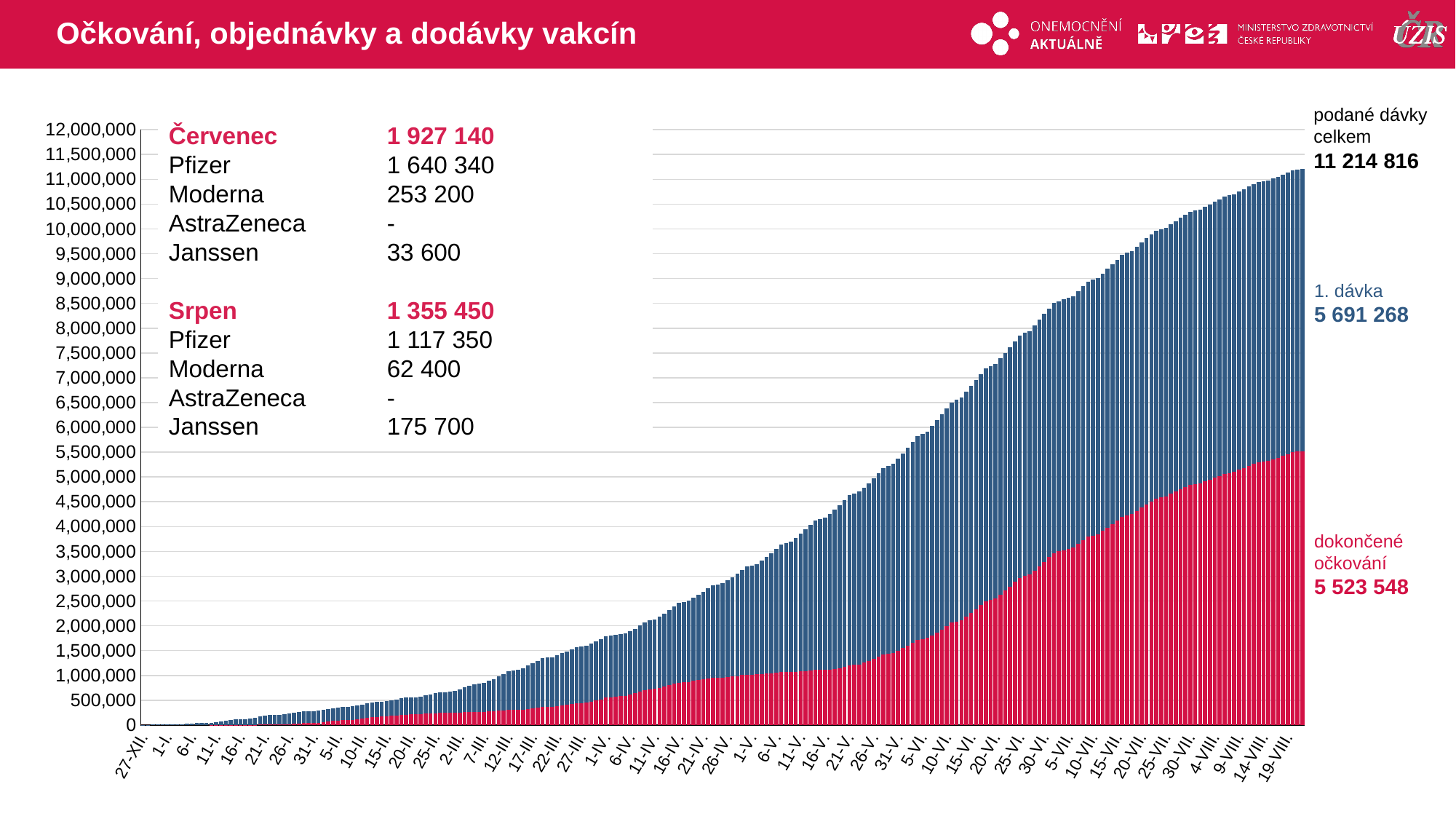

# Očkování, objednávky a dodávky vakcín
podané dávky celkem
11 214 816

### Chart

| Category | dokončené očkování | první dávka |
|---|---|---|
| 27-XII. | 0.0 | 1266.0 |
| 28-XII. | 0.0 | 3565.0 |
| 29-XII. | 0.0 | 7021.0 |
| 30-XII. | 0.0 | 10514.0 |
| 31-XII. | 0.0 | 11819.0 |
| 1-I. | 0.0 | 12082.0 |
| 2-I. | 0.0 | 13354.0 |
| 3-I. | 0.0 | 14272.0 |
| 4-I. | 0.0 | 17866.0 |
| 5-I. | 0.0 | 22366.0 |
| 6-I. | 0.0 | 28201.0 |
| 7-I. | 0.0 | 36163.0 |
| 8-I. | 0.0 | 46131.0 |
| 9-I. | 0.0 | 48149.0 |
| 10-I. | 1.0 | 49907.0 |
| 11-I. | 1.0 | 59723.0 |
| 12-I. | 3.0 | 73123.0 |
| 13-I. | 3.0 | 86618.0 |
| 14-I. | 3.0 | 101808.0 |
| 15-I. | 3.0 | 115766.0 |
| 16-I. | 5.0 | 119142.0 |
| 17-I. | 643.0 | 121744.0 |
| 18-I. | 2463.0 | 134210.0 |
| 19-I. | 5175.0 | 146759.0 |
| 20-I. | 7817.0 | 160386.0 |
| 21-I. | 9547.0 | 175982.0 |
| 22-I. | 10589.0 | 190794.0 |
| 23-I. | 11460.0 | 194087.0 |
| 24-I. | 12327.0 | 196331.0 |
| 25-I. | 15296.0 | 205945.0 |
| 26-I. | 19265.0 | 216454.0 |
| 27-I. | 23775.0 | 225457.0 |
| 28-I. | 29880.0 | 232517.0 |
| 29-I. | 37747.0 | 238710.0 |
| 30-I. | 38834.0 | 239439.0 |
| 31-I. | 40012.0 | 240143.0 |
| 1-II. | 47931.0 | 244101.0 |
| 2-II. | 58140.0 | 248225.0 |
| 3-II. | 69115.0 | 252622.0 |
| 4-II. | 82065.0 | 257508.0 |
| 5-II. | 92705.0 | 262950.0 |
| 6-II. | 95051.0 | 263789.0 |
| 7-II. | 97536.0 | 264637.0 |
| 8-II. | 108909.0 | 268681.0 |
| 9-II. | 120817.0 | 273753.0 |
| 10-II. | 134011.0 | 279231.0 |
| 11-II. | 150172.0 | 285523.0 |
| 12-II. | 164843.0 | 292248.0 |
| 13-II. | 167819.0 | 293834.0 |
| 14-II. | 169193.0 | 294825.0 |
| 15-II. | 178518.0 | 301209.0 |
| 16-II. | 187558.0 | 309906.0 |
| 17-II. | 195826.0 | 319581.0 |
| 18-II. | 203857.0 | 331866.0 |
| 19-II. | 211162.0 | 343699.0 |
| 20-II. | 212332.0 | 345672.0 |
| 21-II. | 213343.0 | 346778.0 |
| 22-II. | 219341.0 | 356876.0 |
| 23-II. | 226286.0 | 369772.0 |
| 24-II. | 232288.0 | 383610.0 |
| 25-II. | 237814.0 | 401552.0 |
| 26-II. | 243134.0 | 417685.0 |
| 27-II. | 243683.0 | 420685.0 |
| 28-II. | 244227.0 | 423027.0 |
| 1-III. | 247639.0 | 442527.0 |
| 2-III. | 251168.0 | 469692.0 |
| 3-III. | 255648.0 | 500460.0 |
| 4-III. | 260306.0 | 533606.0 |
| 5-III. | 265688.0 | 562325.0 |
| 6-III. | 266529.0 | 574422.0 |
| 7-III. | 267361.0 | 585814.0 |
| 8-III. | 272177.0 | 615419.0 |
| 9-III. | 278529.0 | 651594.0 |
| 10-III. | 285461.0 | 692734.0 |
| 11-III. | 293801.0 | 737405.0 |
| 12-III. | 302240.0 | 776040.0 |
| 13-III. | 303525.0 | 793072.0 |
| 14-III. | 304659.0 | 805142.0 |
| 15-III. | 313419.0 | 833424.0 |
| 16-III. | 323919.0 | 872224.0 |
| 17-III. | 334387.0 | 909623.0 |
| 18-III. | 346767.0 | 947463.0 |
| 19-III. | 360345.0 | 981794.0 |
| 20-III. | 362357.0 | 996881.0 |
| 21-III. | 363897.0 | 1004263.0 |
| 22-III. | 376344.0 | 1028659.0 |
| 23-III. | 389658.0 | 1055168.0 |
| 24-III. | 405345.0 | 1081955.0 |
| 25-III. | 423158.0 | 1108211.0 |
| 26-III. | 440610.0 | 1132938.0 |
| 27-III. | 445438.0 | 1141339.0 |
| 28-III. | 449566.0 | 1146871.0 |
| 29-III. | 470206.0 | 1165884.0 |
| 30-III. | 492312.0 | 1190489.0 |
| 31-III. | 519314.0 | 1213488.0 |
| 1-IV. | 551239.0 | 1239004.0 |
| 2-IV. | 564000.0 | 1245846.0 |
| 3-IV. | 574896.0 | 1249420.0 |
| 4-IV. | 583682.0 | 1251888.0 |
| 5-IV. | 590840.0 | 1254230.0 |
| 6-IV. | 620018.0 | 1270275.0 |
| 7-IV. | 642127.0 | 1293589.0 |
| 8-IV. | 672977.0 | 1332050.0 |
| 9-IV. | 702974.0 | 1371268.0 |
| 10-IV. | 718235.0 | 1386619.0 |
| 11-IV. | 728241.0 | 1396333.0 |
| 12-IV. | 753205.0 | 1434371.0 |
| 13-IV. | 779111.0 | 1470442.0 |
| 14-IV. | 806410.0 | 1509127.0 |
| 15-IV. | 832076.0 | 1556795.0 |
| 16-IV. | 857648.0 | 1601292.0 |
| 17-IV. | 866647.0 | 1617880.0 |
| 18-IV. | 871611.0 | 1630804.0 |
| 19-IV. | 886986.0 | 1674670.0 |
| 20-IV. | 902786.0 | 1716752.0 |
| 21-IV. | 917031.0 | 1764412.0 |
| 22-IV. | 934356.0 | 1818804.0 |
| 23-IV. | 946324.0 | 1868485.0 |
| 24-IV. | 951537.0 | 1886263.0 |
| 25-IV. | 955525.0 | 1900900.0 |
| 26-IV. | 963041.0 | 1949896.0 |
| 27-IV. | 975194.0 | 1997877.0 |
| 28-IV. | 989128.0 | 2055126.0 |
| 29-IV. | 1004928.0 | 2119005.0 |
| 30-IV. | 1014816.0 | 2179690.0 |
| 1-V. | 1018218.0 | 2198861.0 |
| 2-V. | 1020457.0 | 2217709.0 |
| 3-V. | 1025481.0 | 2283777.0 |
| 4-V. | 1033738.0 | 2348610.0 |
| 5-V. | 1043068.0 | 2419726.0 |
| 6-V. | 1053667.0 | 2498083.0 |
| 7-V. | 1063648.0 | 2573368.0 |
| 8-V. | 1065360.0 | 2602606.0 |
| 9-V. | 1066541.0 | 2626750.0 |
| 10-V. | 1073666.0 | 2697748.0 |
| 11-V. | 1082409.0 | 2771971.0 |
| 12-V. | 1091411.0 | 2850170.0 |
| 13-V. | 1100506.0 | 2932623.0 |
| 14-V. | 1108218.0 | 3010872.0 |
| 15-V. | 1110385.0 | 3042624.0 |
| 16-V. | 1111572.0 | 3068351.0 |
| 17-V. | 1118229.0 | 3139930.0 |
| 18-V. | 1131180.0 | 3210820.0 |
| 19-V. | 1146223.0 | 3286985.0 |
| 20-V. | 1173121.0 | 3360740.0 |
| 21-V. | 1200738.0 | 3428046.0 |
| 22-V. | 1211801.0 | 3460183.0 |
| 23-V. | 1220761.0 | 3482460.0 |
| 24-V. | 1254240.0 | 3528227.0 |
| 25-V. | 1289877.0 | 3578229.0 |
| 26-V. | 1327269.0 | 3643995.0 |
| 27-V. | 1374488.0 | 3703197.0 |
| 28-V. | 1420887.0 | 3762737.0 |
| 29-V. | 1437921.0 | 3791727.0 |
| 30-V. | 1452297.0 | 3814045.0 |
| 31-V. | 1499655.0 | 3867876.0 |
| 1-VI. | 1547955.0 | 3924567.0 |
| 2-VI. | 1601823.0 | 3984922.0 |
| 3-VI. | 1661909.0 | 4040291.0 |
| 4-VI. | 1719185.0 | 4100091.0 |
| 5-VI. | 1737935.0 | 4134081.0 |
| 6-VI. | 1752993.0 | 4160903.0 |
| 7-VI. | 1808517.0 | 4221405.0 |
| 8-VI. | 1863387.0 | 4282278.0 |
| 9-VI. | 1927663.0 | 4337755.0 |
| 10-VI. | 1998607.0 | 4388414.0 |
| 11-VI. | 2068167.0 | 4437325.0 |
| 12-VI. | 2088872.0 | 4469177.0 |
| 13-VI. | 2107205.0 | 4493112.0 |
| 14-VI. | 2181434.0 | 4533675.0 |
| 15-VI. | 2253612.0 | 4576124.0 |
| 16-VI. | 2331655.0 | 4616290.0 |
| 17-VI. | 2414565.0 | 4653439.0 |
| 18-VI. | 2494884.0 | 4693732.0 |
| 19-VI. | 2524076.0 | 4715415.0 |
| 20-VI. | 2547810.0 | 4732723.0 |
| 21-VI. | 2626208.0 | 4763770.0 |
| 22-VI. | 2708294.0 | 4795070.0 |
| 23-VI. | 2793365.0 | 4824885.0 |
| 24-VI. | 2883261.0 | 4852835.0 |
| 25-VI. | 2969214.0 | 4882120.0 |
| 26-VI. | 3003911.0 | 4897912.0 |
| 27-VI. | 3030471.0 | 4911822.0 |
| 28-VI. | 3115497.0 | 4938937.0 |
| 29-VI. | 3201836.0 | 4966697.0 |
| 30-VI. | 3292606.0 | 4992802.0 |
| 1-VII. | 3382441.0 | 5014923.0 |
| 2-VII. | 3468074.0 | 5039877.0 |
| 3-VII. | 3499495.0 | 5046919.0 |
| 4-VII. | 3521227.0 | 5054427.0 |
| 5-VII. | 3546498.0 | 5061731.0 |
| 6-VII. | 3574030.0 | 5067076.0 |
| 7-VII. | 3652837.0 | 5091836.0 |
| 8-VII. | 3723012.0 | 5117047.0 |
| 9-VII. | 3792131.0 | 5143397.0 |
| 10-VII. | 3820663.0 | 5152674.0 |
| 11-VII. | 3843482.0 | 5161130.0 |
| 12-VII. | 3912443.0 | 5187228.0 |
| 13-VII. | 3982171.0 | 5211459.0 |
| 14-VII. | 4054045.0 | 5235210.0 |
| 15-VII. | 4119906.0 | 5261963.0 |
| 16-VII. | 4192450.0 | 5287167.0 |
| 17-VII. | 4223807.0 | 5295394.0 |
| 18-VII. | 4249742.0 | 5303246.0 |
| 19-VII. | 4316634.0 | 5325046.0 |
| 20-VII. | 4383547.0 | 5344409.0 |
| 21-VII. | 4446838.0 | 5364859.0 |
| 22-VII. | 4505268.0 | 5384014.0 |
| 23-VII. | 4559824.0 | 5403954.0 |
| 24-VII. | 4587370.0 | 5410055.0 |
| 25-VII. | 4609328.0 | 5415497.0 |
| 26-VII. | 4657744.0 | 5436263.0 |
| 27-VII. | 4704189.0 | 5455531.0 |
| 28-VII. | 4749992.0 | 5472851.0 |
| 29-VII. | 4791760.0 | 5490675.0 |
| 30-VII. | 4834134.0 | 5510440.0 |
| 31-VII. | 4853579.0 | 5517753.0 |
| 1-VIII. | 4869675.0 | 5523077.0 |
| 2-VIII. | 4906974.0 | 5539036.0 |
| 3-VIII. | 4944909.0 | 5553220.0 |
| 4-VIII. | 4981479.0 | 5566247.0 |
| 5-VIII. | 5021573.0 | 5579002.0 |
| 6-VIII. | 5064420.0 | 5592585.0 |
| 7-VIII. | 5082445.0 | 5596667.0 |
| 8-VIII. | 5098040.0 | 5599776.0 |
| 9-VIII. | 5142914.0 | 5610120.0 |
| 10-VIII. | 5182307.0 | 5619620.0 |
| 11-VIII. | 5225248.0 | 5628676.0 |
| 12-VIII. | 5262111.0 | 5637462.0 |
| 13-VIII. | 5302088.0 | 5645908.0 |
| 14-VIII. | 5312689.0 | 5648143.0 |
| 15-VIII. | 5323008.0 | 5650073.0 |
| 16-VIII. | 5356855.0 | 5657868.0 |
| 17-VIII. | 5383706.0 | 5665369.0 |
| 18-VIII. | 5422253.0 | 5672536.0 |
| 19-VIII. | 5460334.0 | 5679621.0 |
| 20-VIII. | 5499783.0 | 5688066.0 |
| 21-VIII. | 5512208.0 | 5689822.0 |
| 22-VIII. | 5523548.0 | 5691268.0 |
Červenec		1 927 140
Pfizer		1 640 340
Moderna		253 200
AstraZeneca	-
Janssen		33 600

Srpen		1 355 450
Pfizer		1 117 350
Moderna		62 400
AstraZeneca	-
Janssen		175 700

1. dávka
5 691 268
dokončené
očkování
5 523 548